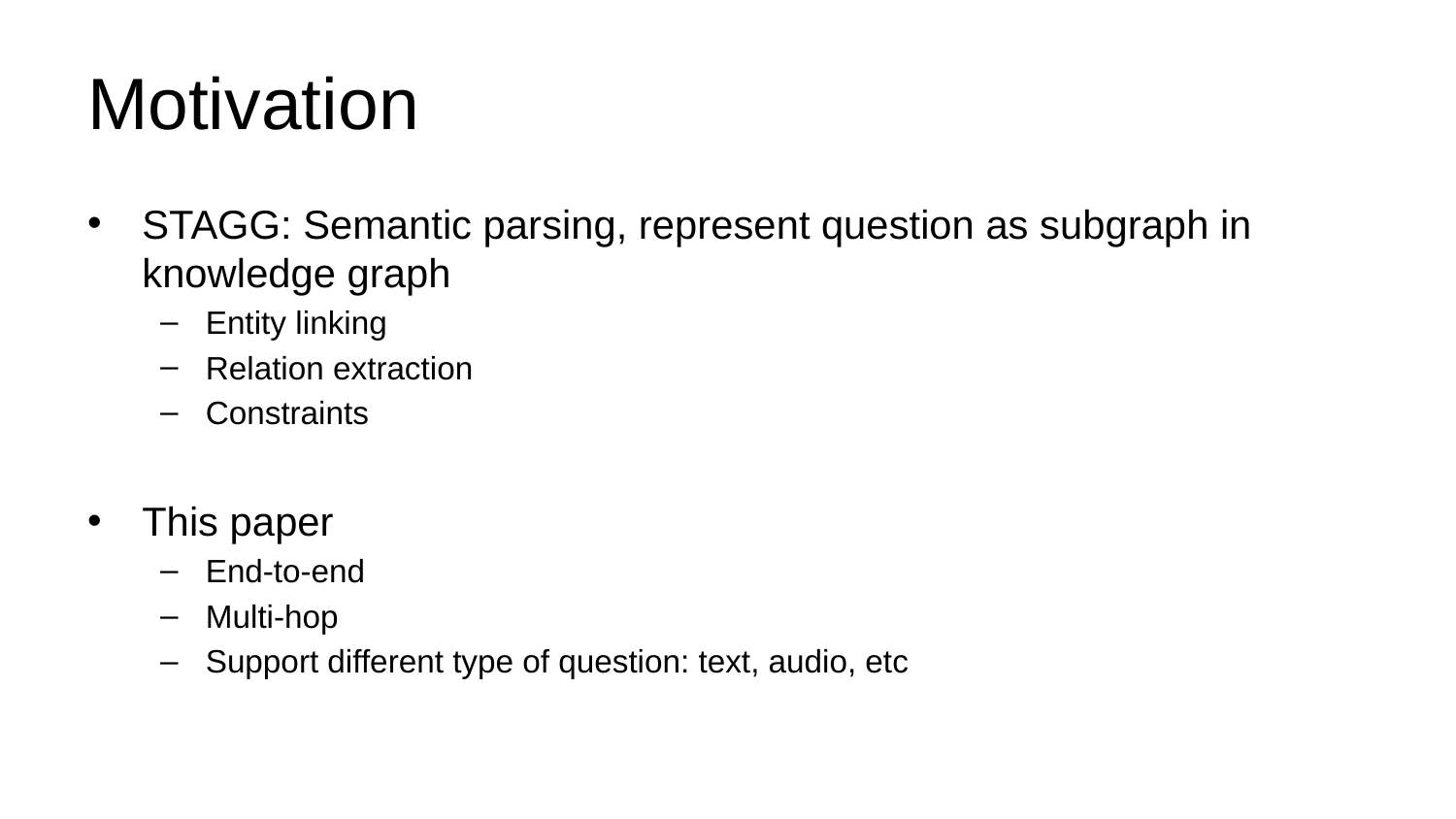

# Motivation
STAGG: Semantic parsing, represent question as subgraph in knowledge graph
Entity linking
Relation extraction
Constraints

This paper
End-to-end
Multi-hop
Support different type of question: text, audio, etc